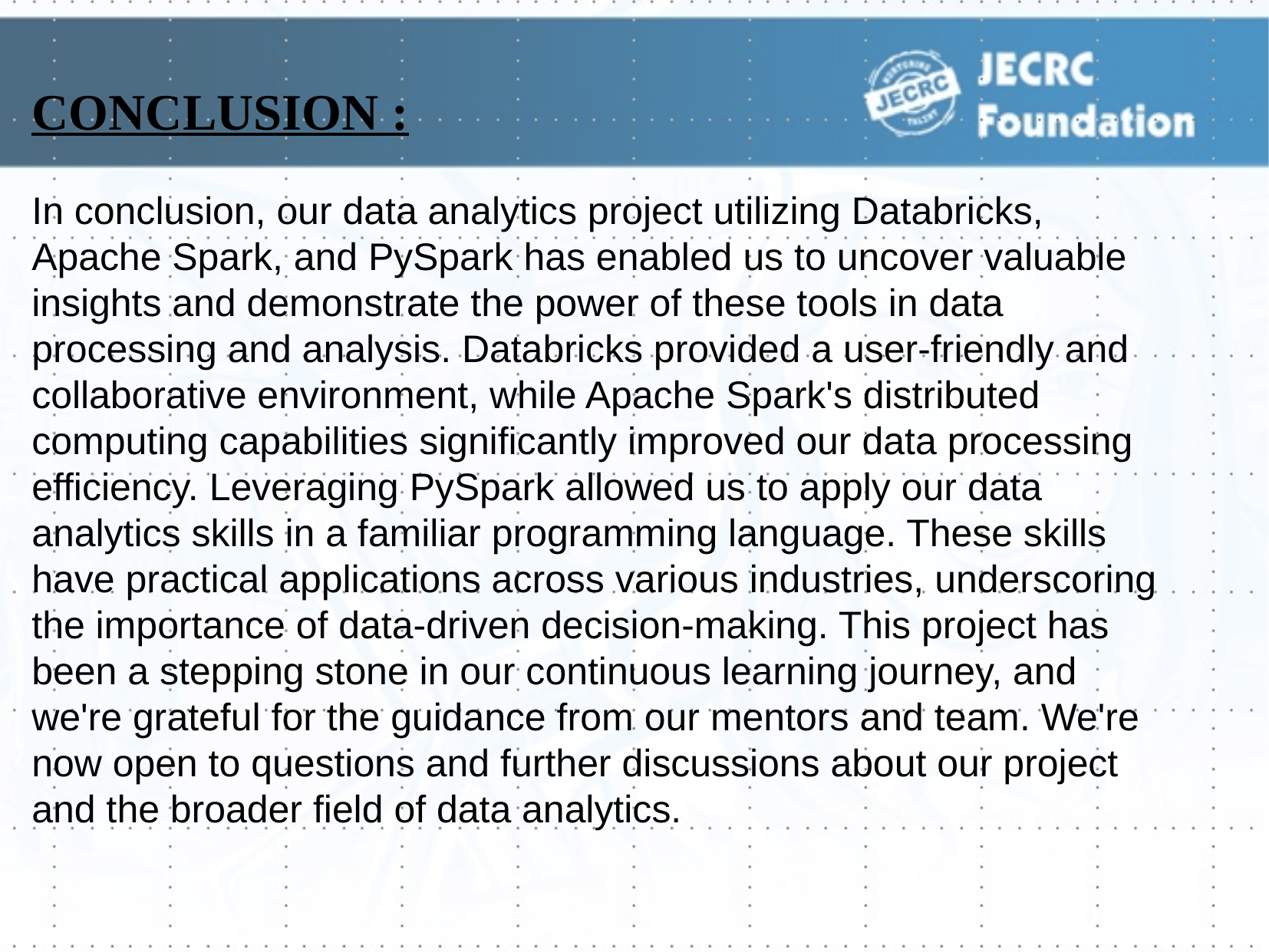

CONCLUSION :

In conclusion, our data analytics project utilizing Databricks, Apache Spark, and PySpark has enabled us to uncover valuable insights and demonstrate the power of these tools in data processing and analysis. Databricks provided a user-friendly and collaborative environment, while Apache Spark's distributed computing capabilities significantly improved our data processing efficiency. Leveraging PySpark allowed us to apply our data analytics skills in a familiar programming language. These skills have practical applications across various industries, underscoring the importance of data-driven decision-making. This project has been a stepping stone in our continuous learning journey, and we're grateful for the guidance from our mentors and team. We're now open to questions and further discussions about our project and the broader field of data analytics.